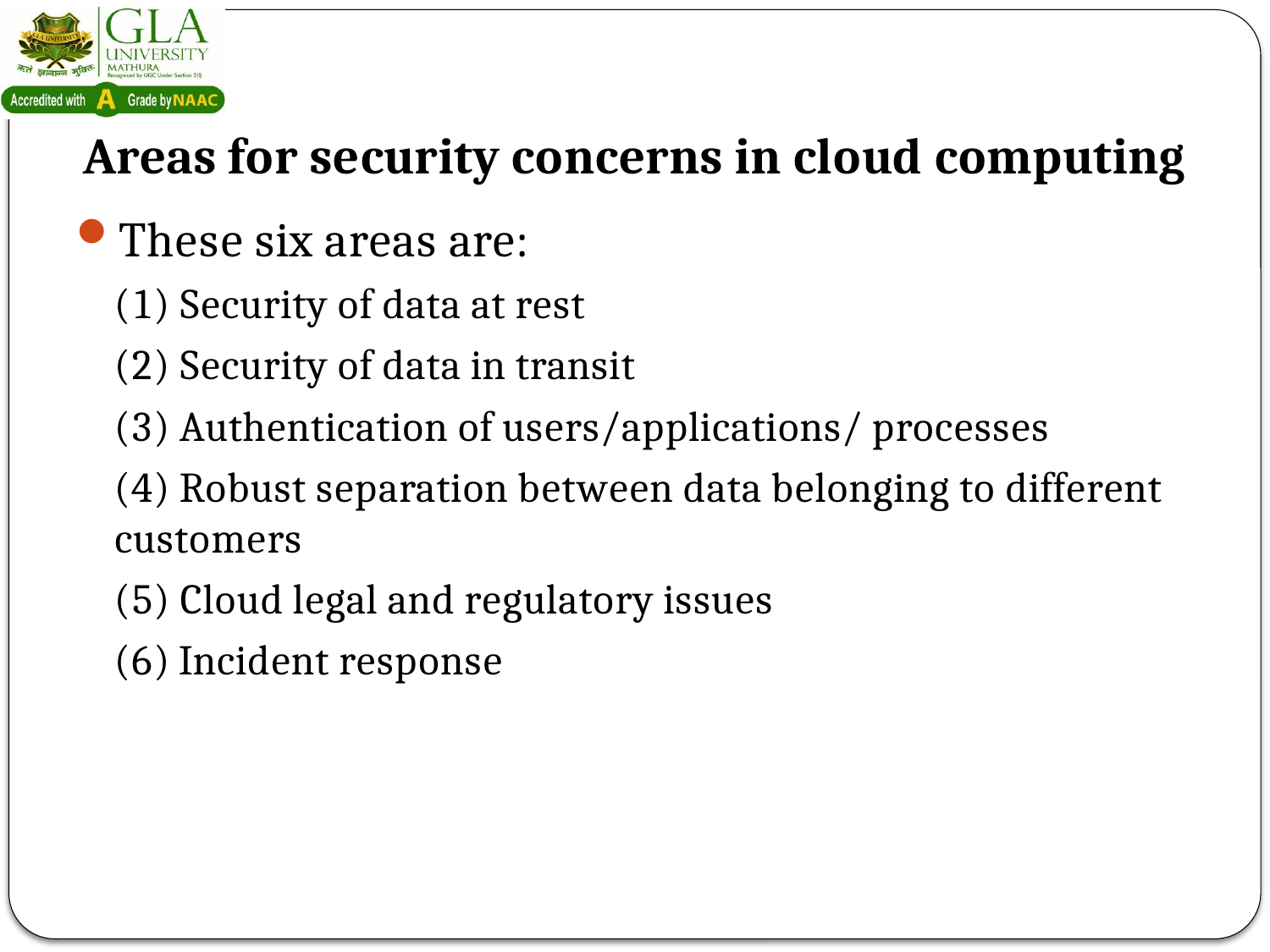

# Areas for security concerns in cloud computing
These six areas are:
	(1) Security of data at rest
	(2) Security of data in transit
	(3) Authentication of users/applications/ processes
	(4) Robust separation between data belonging to different customers
	(5) Cloud legal and regulatory issues
	(6) Incident response